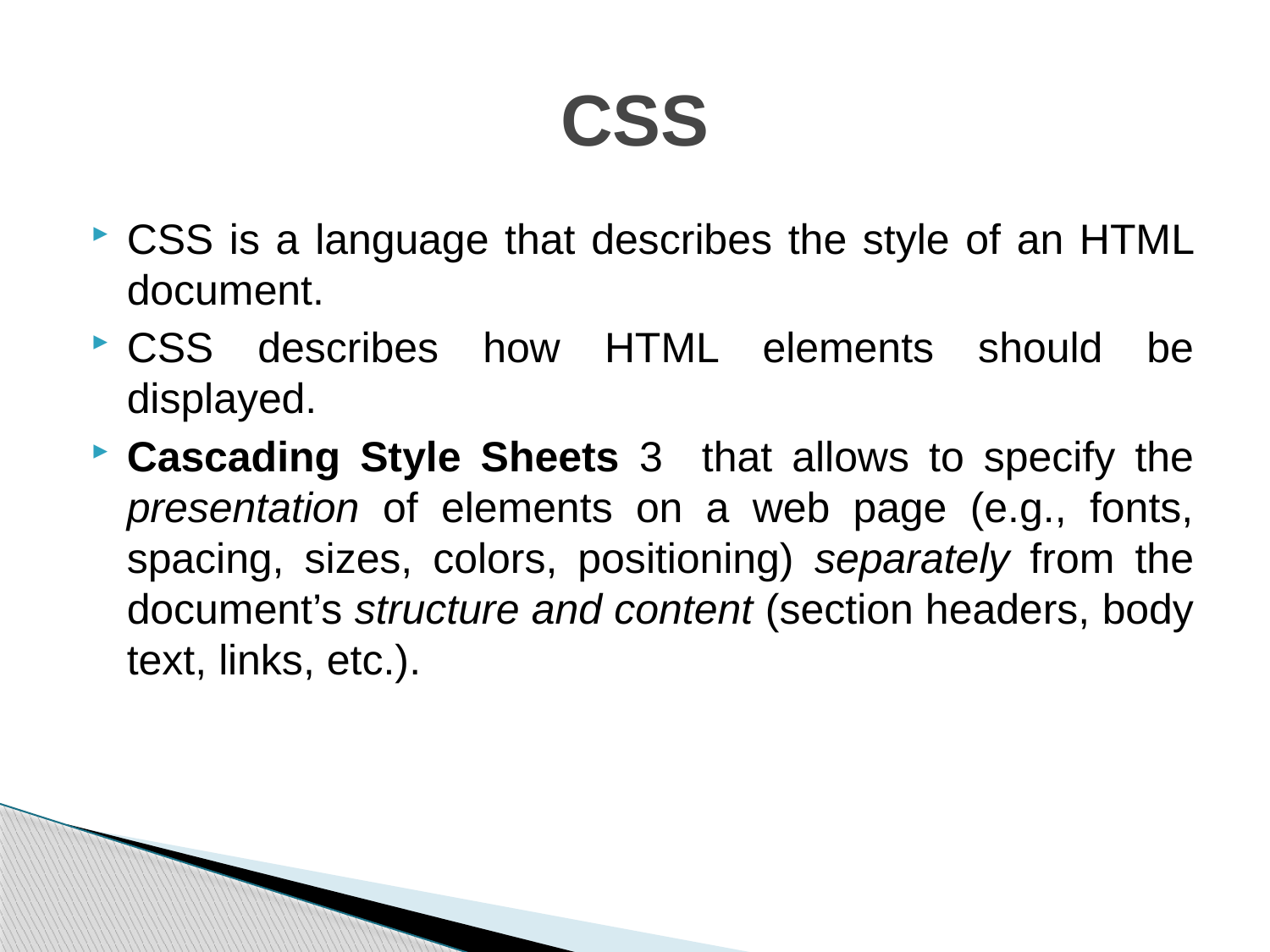

# CSS
CSS is a language that describes the style of an HTML document.
CSS describes how HTML elements should be displayed.
Cascading Style Sheets 3  that allows to specify the presentation of elements on a web page (e.g., fonts, spacing, sizes, colors, positioning) separately from the document’s structure and content (section headers, body text, links, etc.).